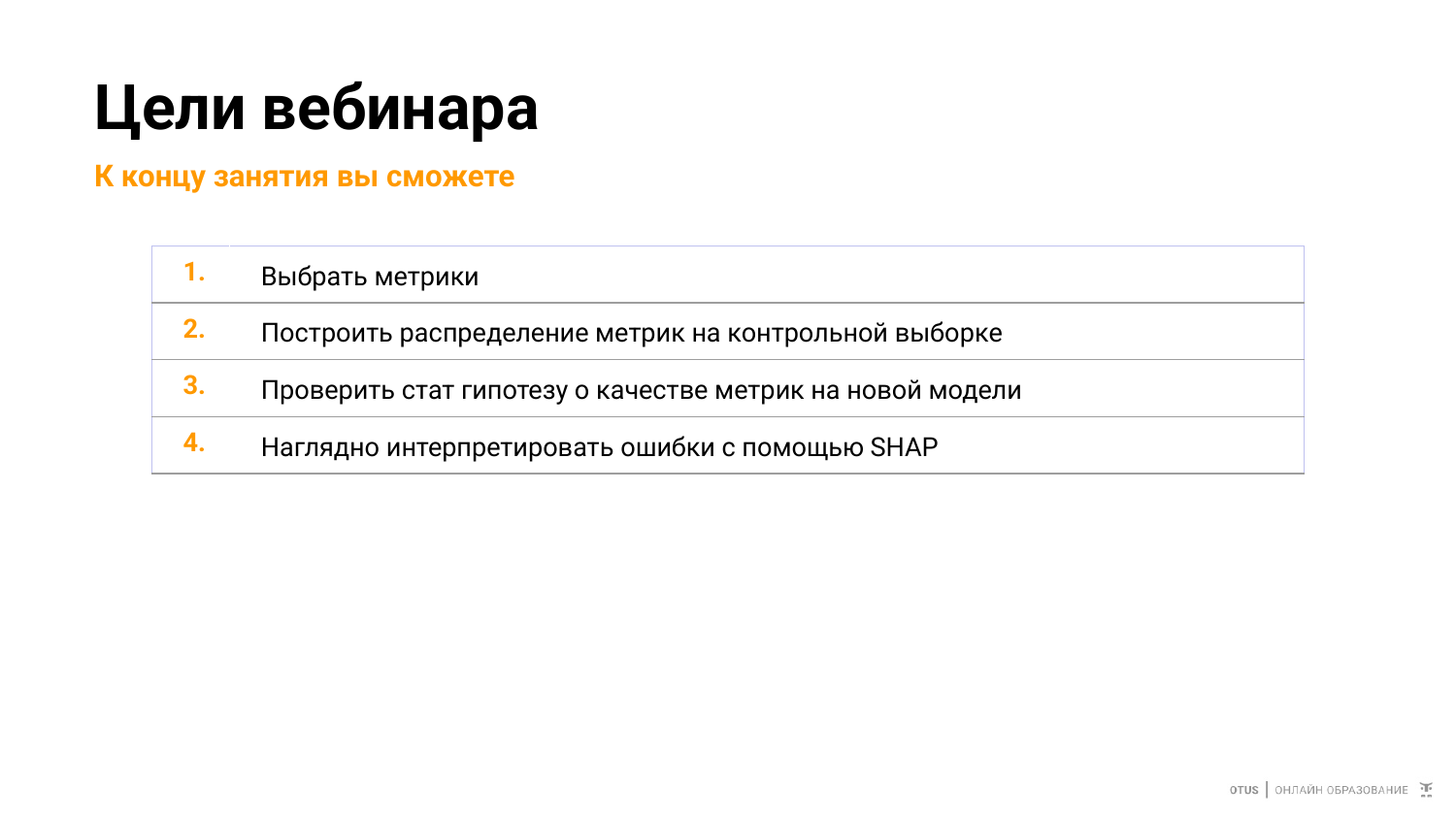

# Цели вебинара
К концу занятия вы сможете
| 1. | Выбрать метрики |
| --- | --- |
| 2. | Построить распределение метрик на контрольной выборке |
| 3. | Проверить стат гипотезу о качестве метрик на новой модели |
| 4. | Наглядно интерпретировать ошибки с помощью SHAP |